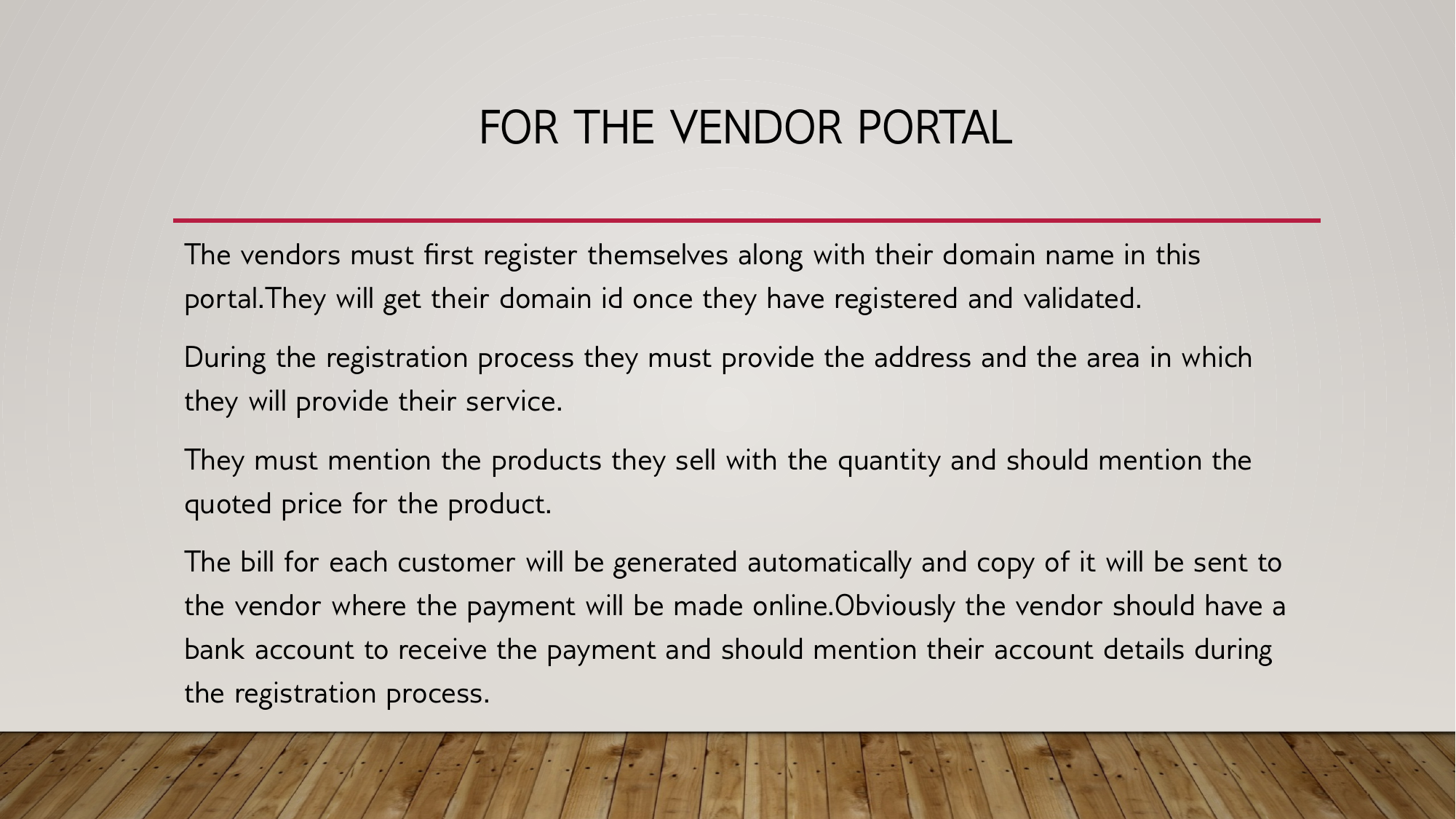

# For the Vendor Portal
The vendors must first register themselves along with their domain name in this portal.They will get their domain id once they have registered and validated.
During the registration process they must provide the address and the area in which they will provide their service.
They must mention the products they sell with the quantity and should mention the quoted price for the product.
The bill for each customer will be generated automatically and copy of it will be sent to the vendor where the payment will be made online.Obviously the vendor should have a bank account to receive the payment and should mention their account details during the registration process.